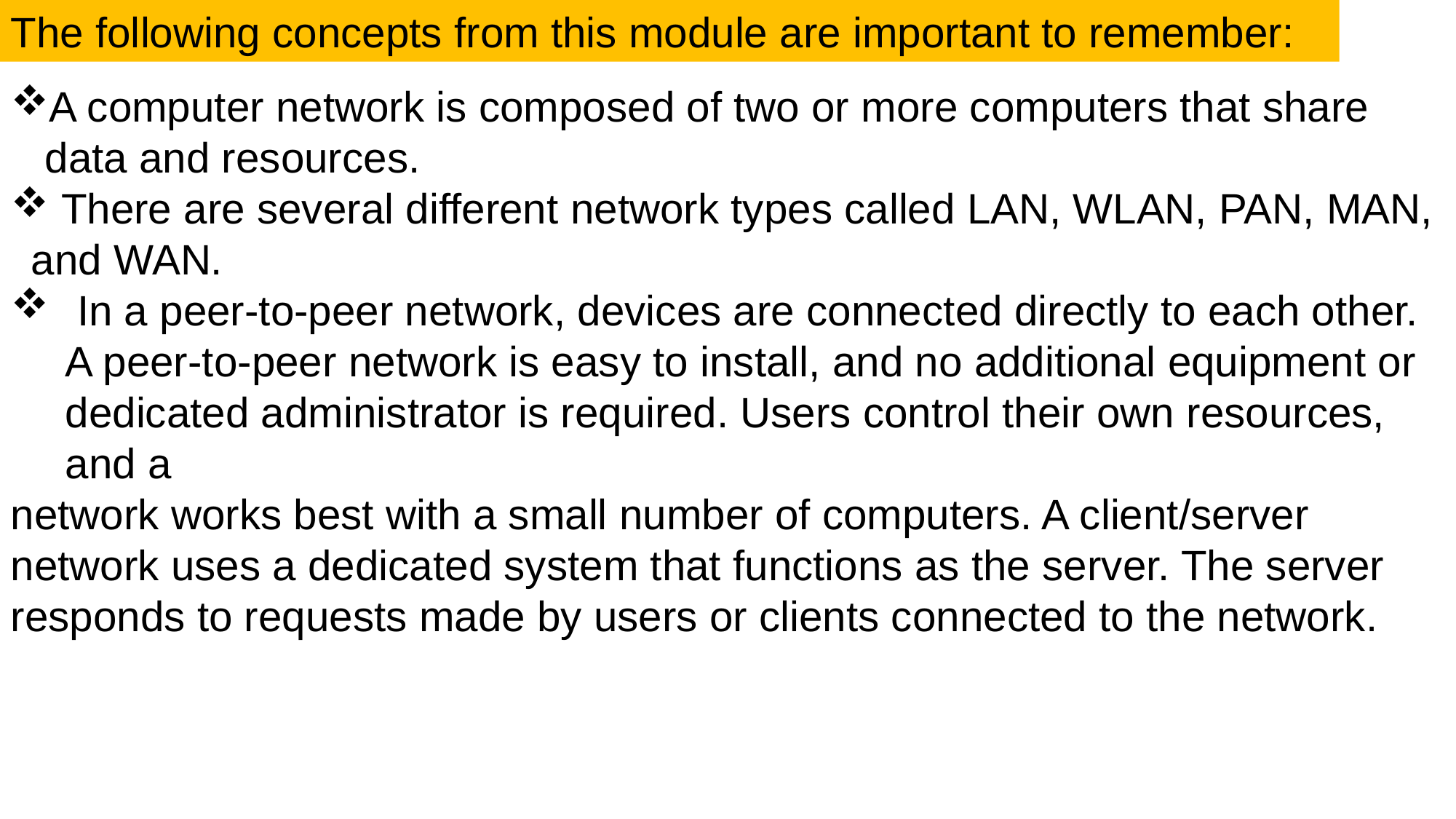

The following concepts from this module are important to remember:
A computer network is composed of two or more computers that share data and resources.
 There are several different network types called LAN, WLAN, PAN, MAN, and WAN.
 In a peer-to-peer network, devices are connected directly to each other. A peer-to-peer network is easy to install, and no additional equipment or dedicated administrator is required. Users control their own resources, and a
network works best with a small number of computers. A client/server network uses a dedicated system that functions as the server. The server responds to requests made by users or clients connected to the network.